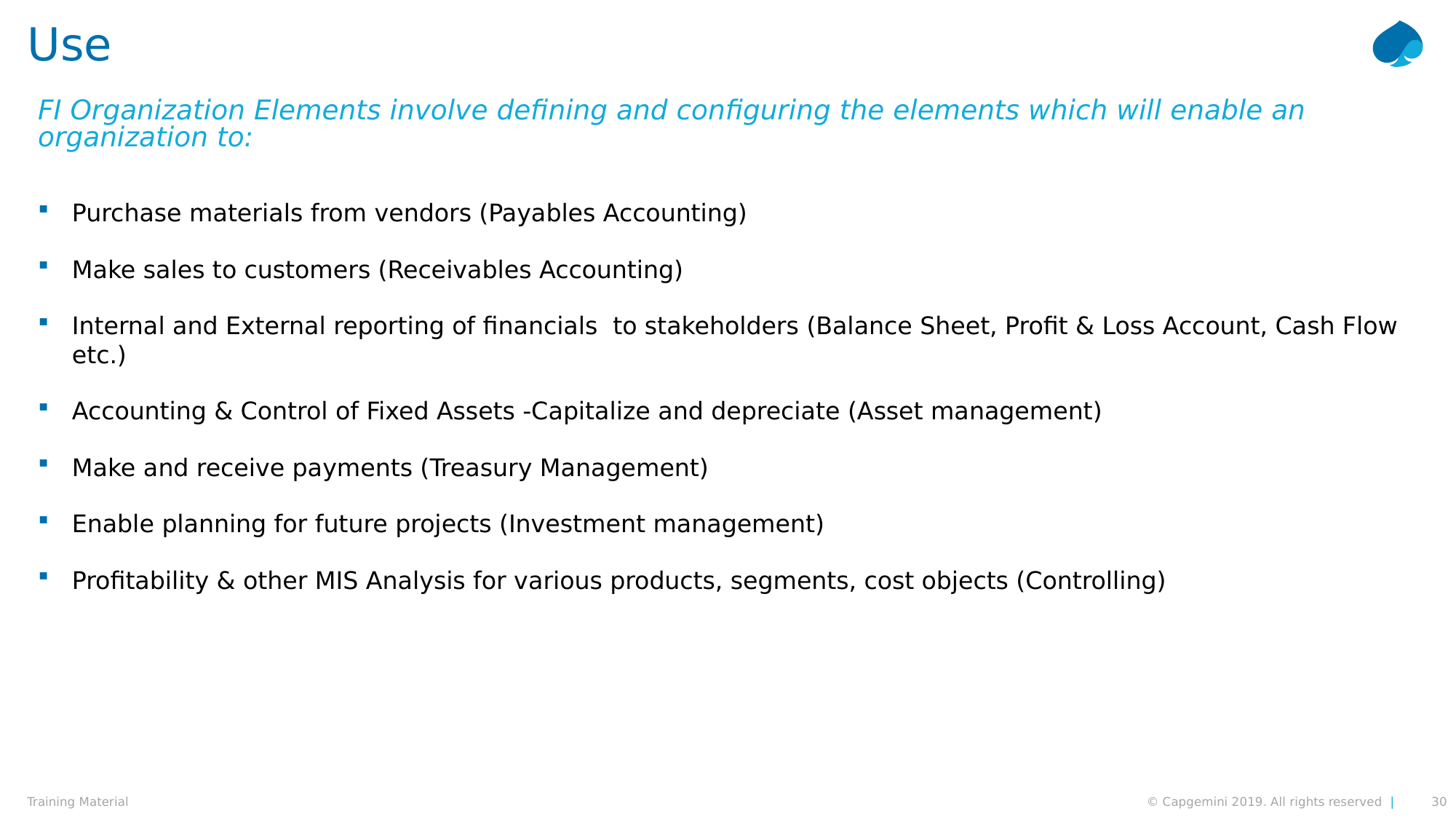

# Use
FI Organization Elements involve defining and configuring the elements which will enable an organization to:
Purchase materials from vendors (Payables Accounting)
Make sales to customers (Receivables Accounting)
Internal and External reporting of financials  to stakeholders (Balance Sheet, Profit & Loss Account, Cash Flow etc.)
Accounting & Control of Fixed Assets -Capitalize and depreciate (Asset management)
Make and receive payments (Treasury Management)
Enable planning for future projects (Investment management)
Profitability & other MIS Analysis for various products, segments, cost objects (Controlling)